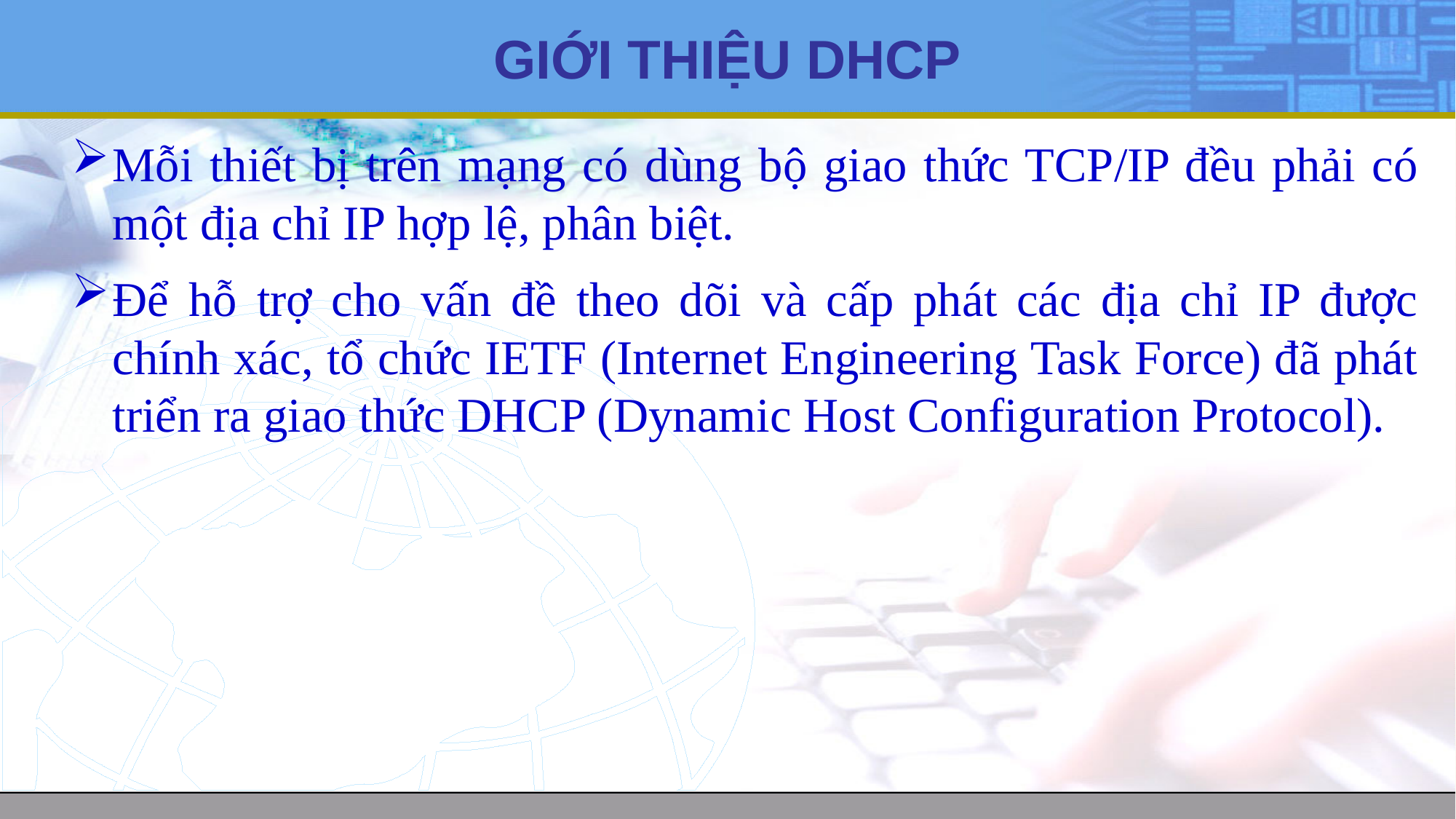

# GIỚI THIỆU DHCP
Mỗi thiết bị trên mạng có dùng bộ giao thức TCP/IP đều phải có một địa chỉ IP hợp lệ, phân biệt.
Để hỗ trợ cho vấn đề theo dõi và cấp phát các địa chỉ IP được chính xác, tổ chức IETF (Internet Engineering Task Force) đã phát triển ra giao thức DHCP (Dynamic Host Configuration Protocol).